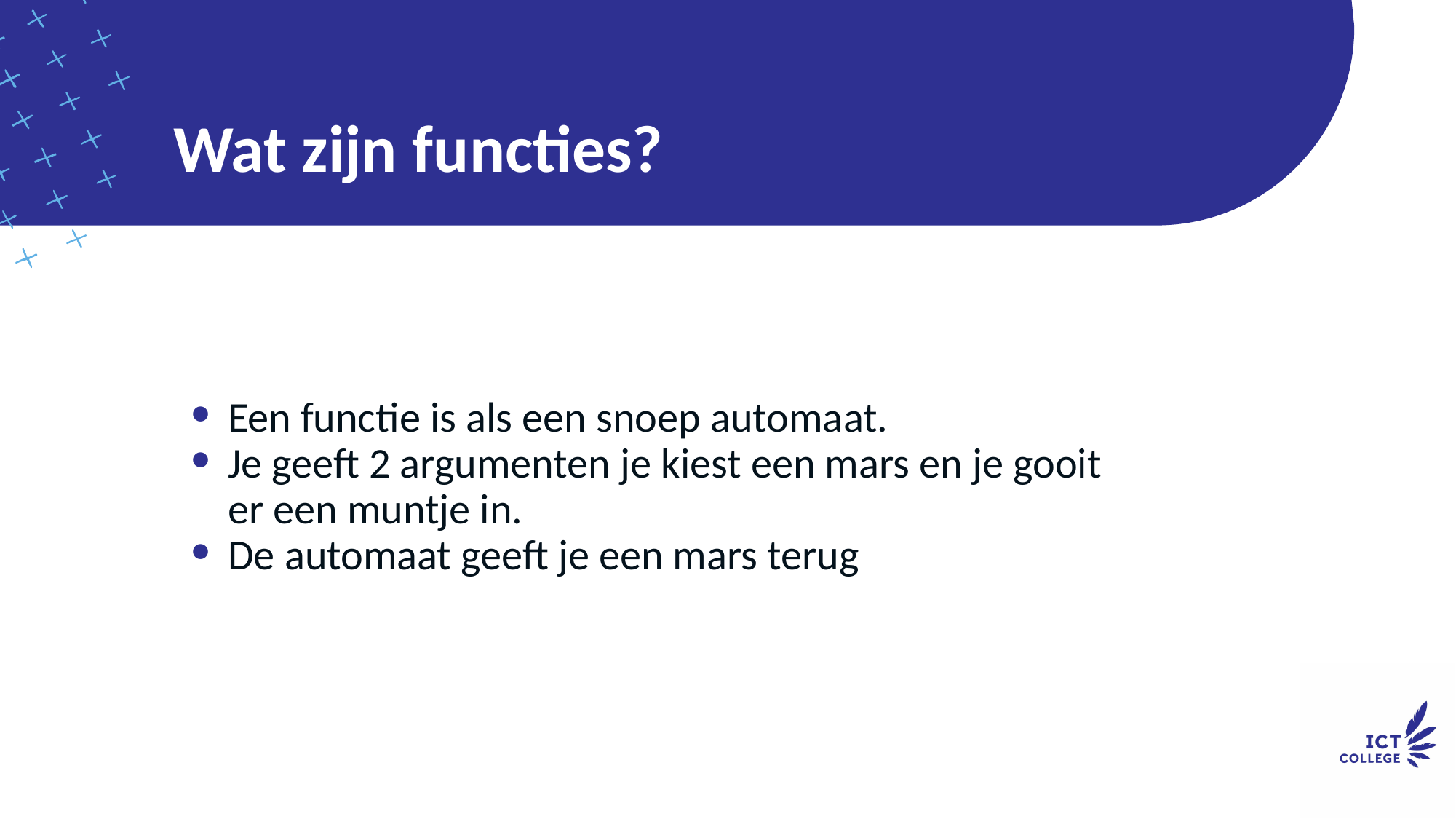

# Wat zijn functies?
Een functie is als een snoep automaat.
Je geeft 2 argumenten je kiest een mars en je gooit er een muntje in.
De automaat geeft je een mars terug